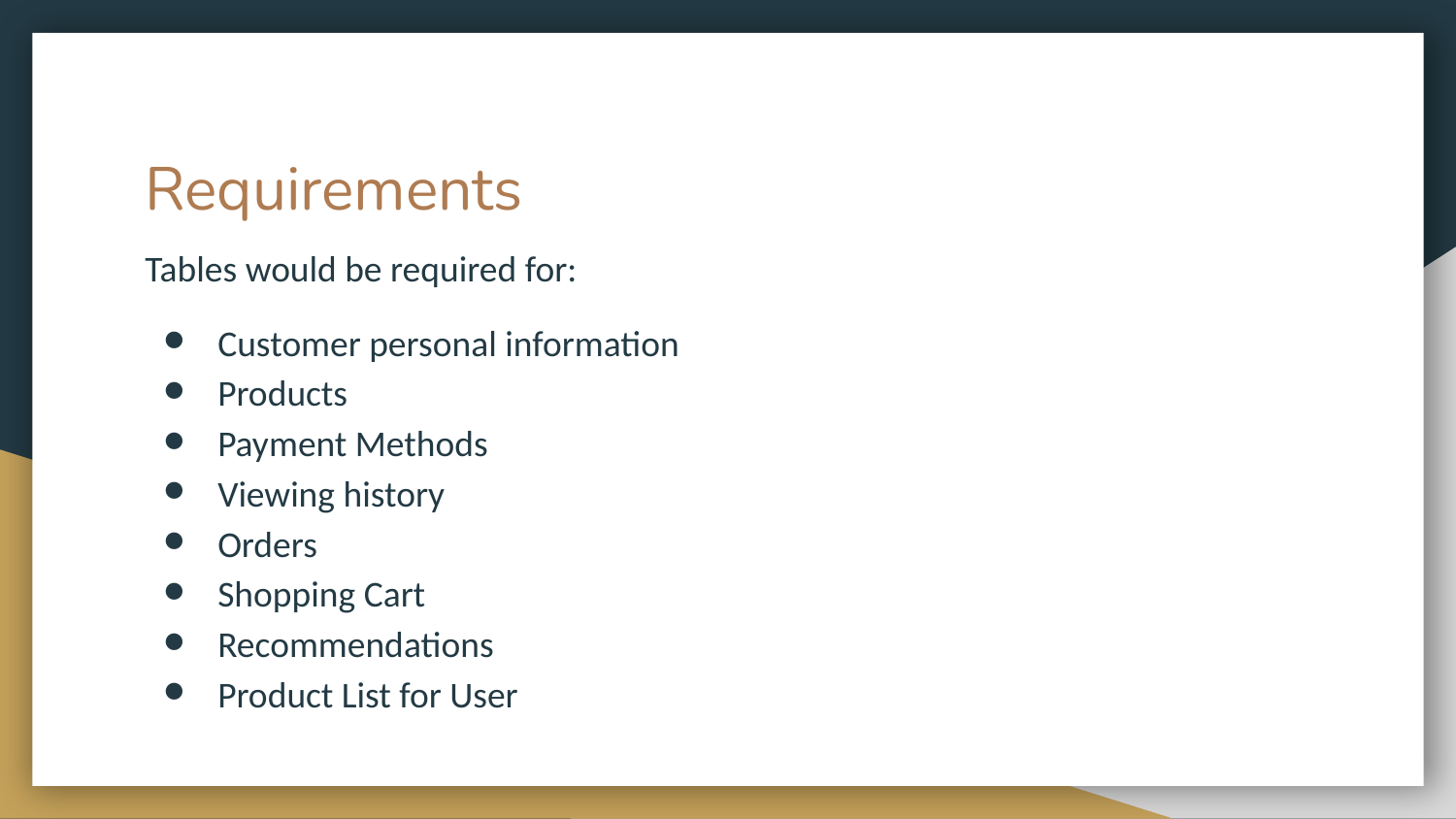

# Requirements
Tables would be required for:
Customer personal information
Products
Payment Methods
Viewing history
Orders
Shopping Cart
Recommendations
Product List for User